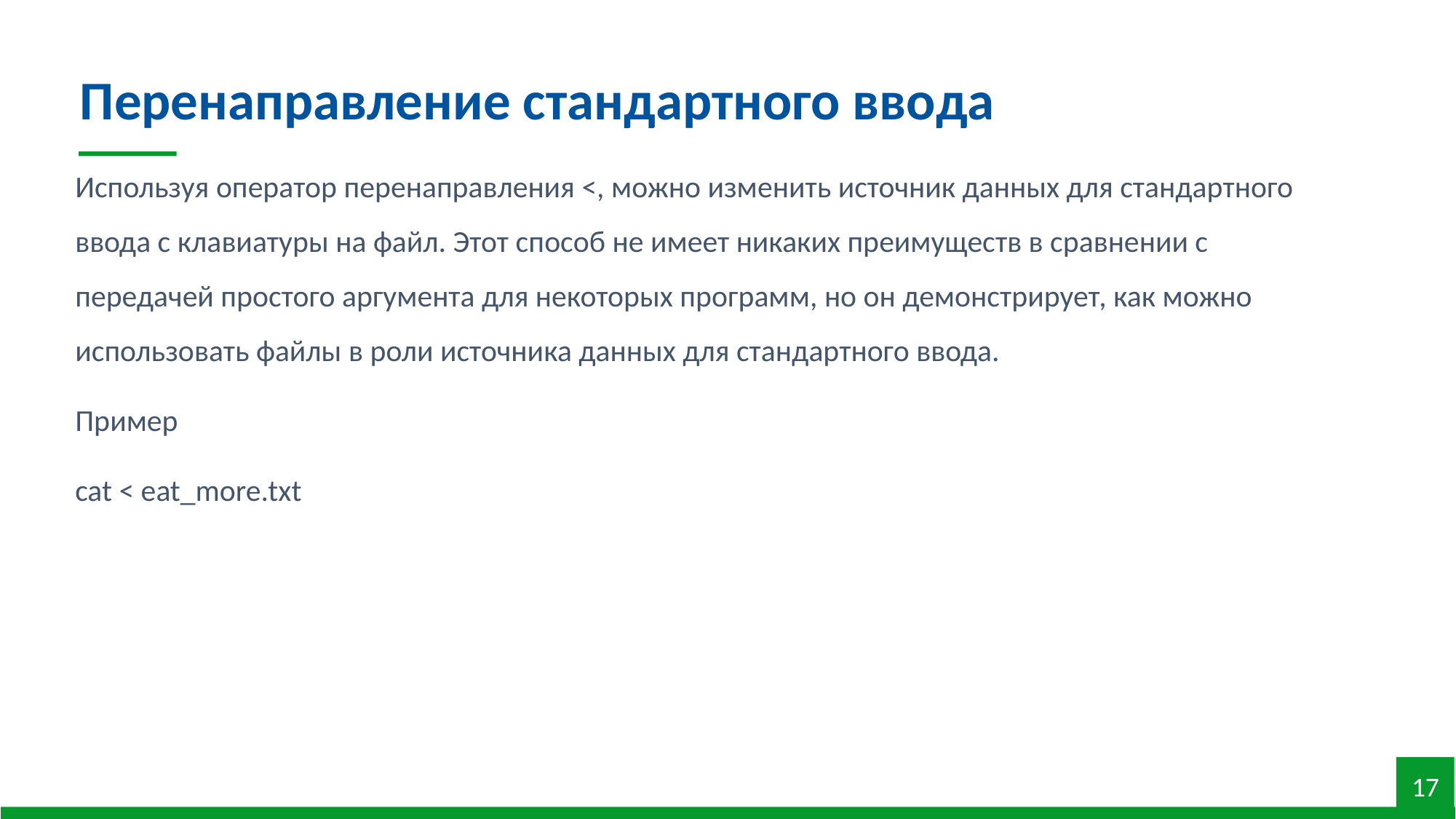

Перенаправление стандартного ввода
Используя оператор перенаправления <, можно изменить источник данных для стандартного ввода с клавиатуры на файл. Этот способ не имеет никаких преимуществ в сравнении с передачей простого аргумента для некоторых программ, но он демонстрирует, как можно использовать файлы в роли источника данных для стандартного ввода.
Пример
cat < eat_more.txt